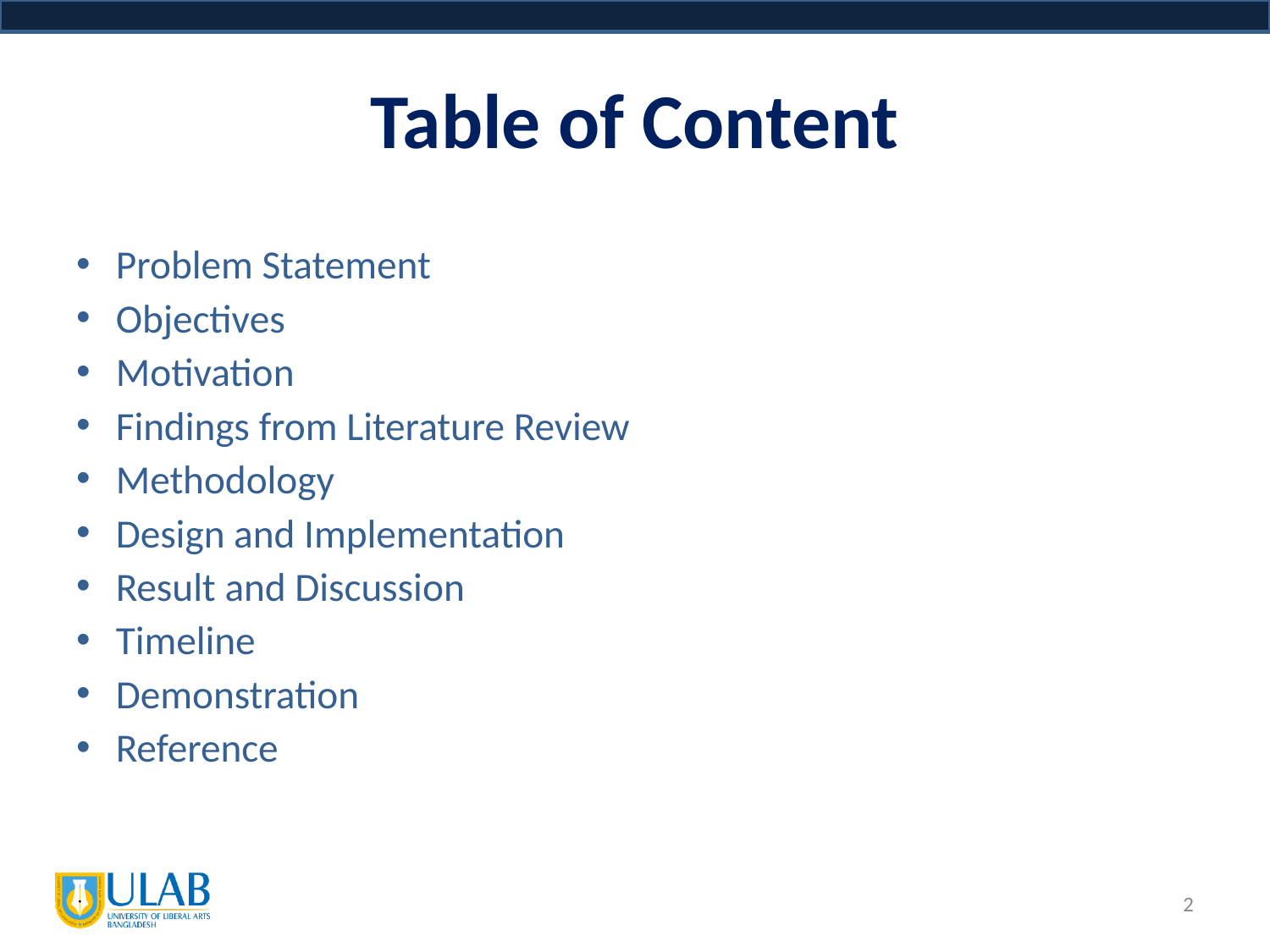

# Table of Content
Problem Statement
Objectives
Motivation
Findings from Literature Review
Methodology
Design and Implementation
Result and Discussion
Timeline
Demonstration
Reference
2